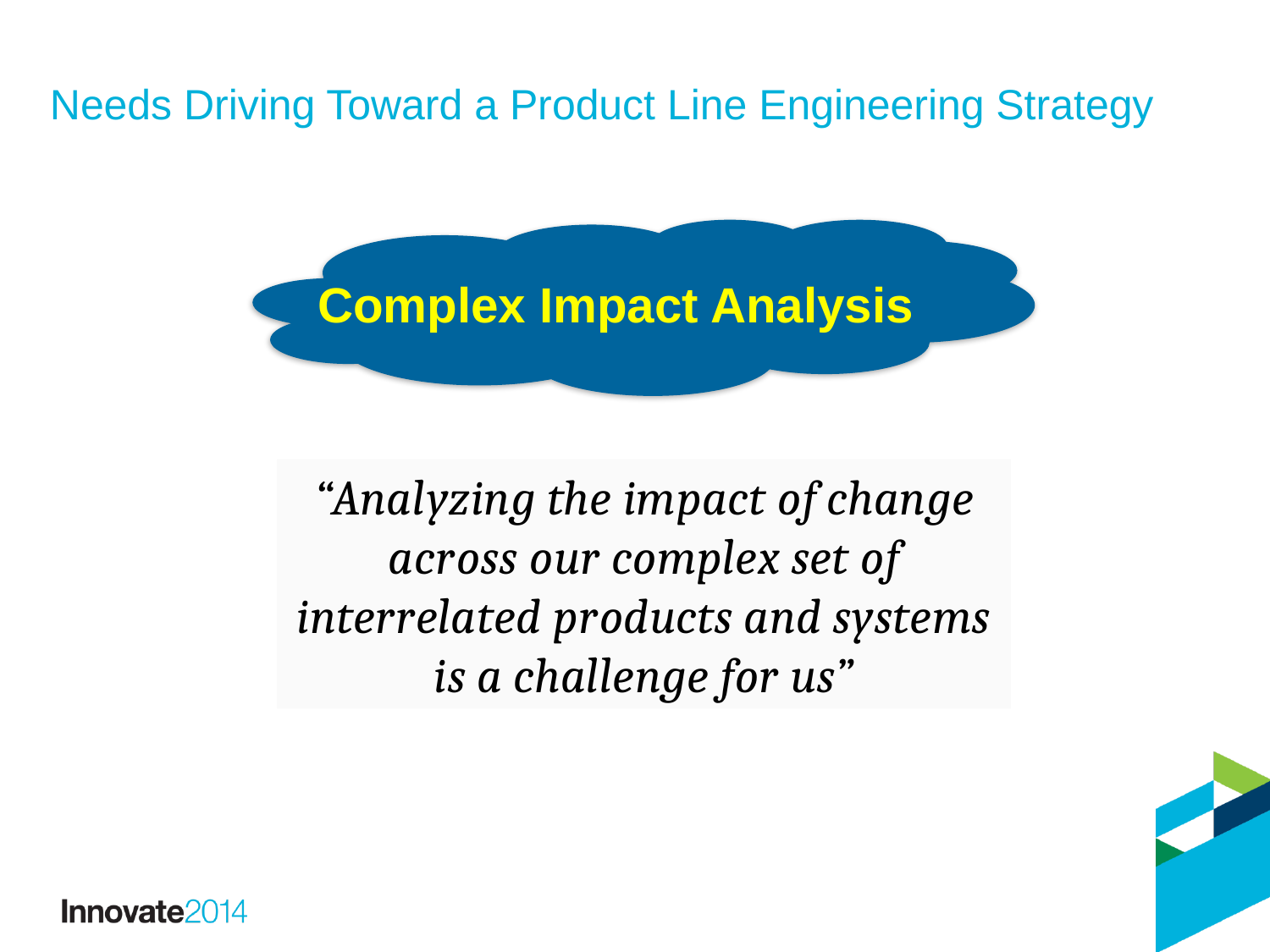

# Needs Driving Toward a Product Line Engineering Strategy
Complex Impact Analysis
“Analyzing the impact of change across our complex set of interrelated products and systems is a challenge for us”